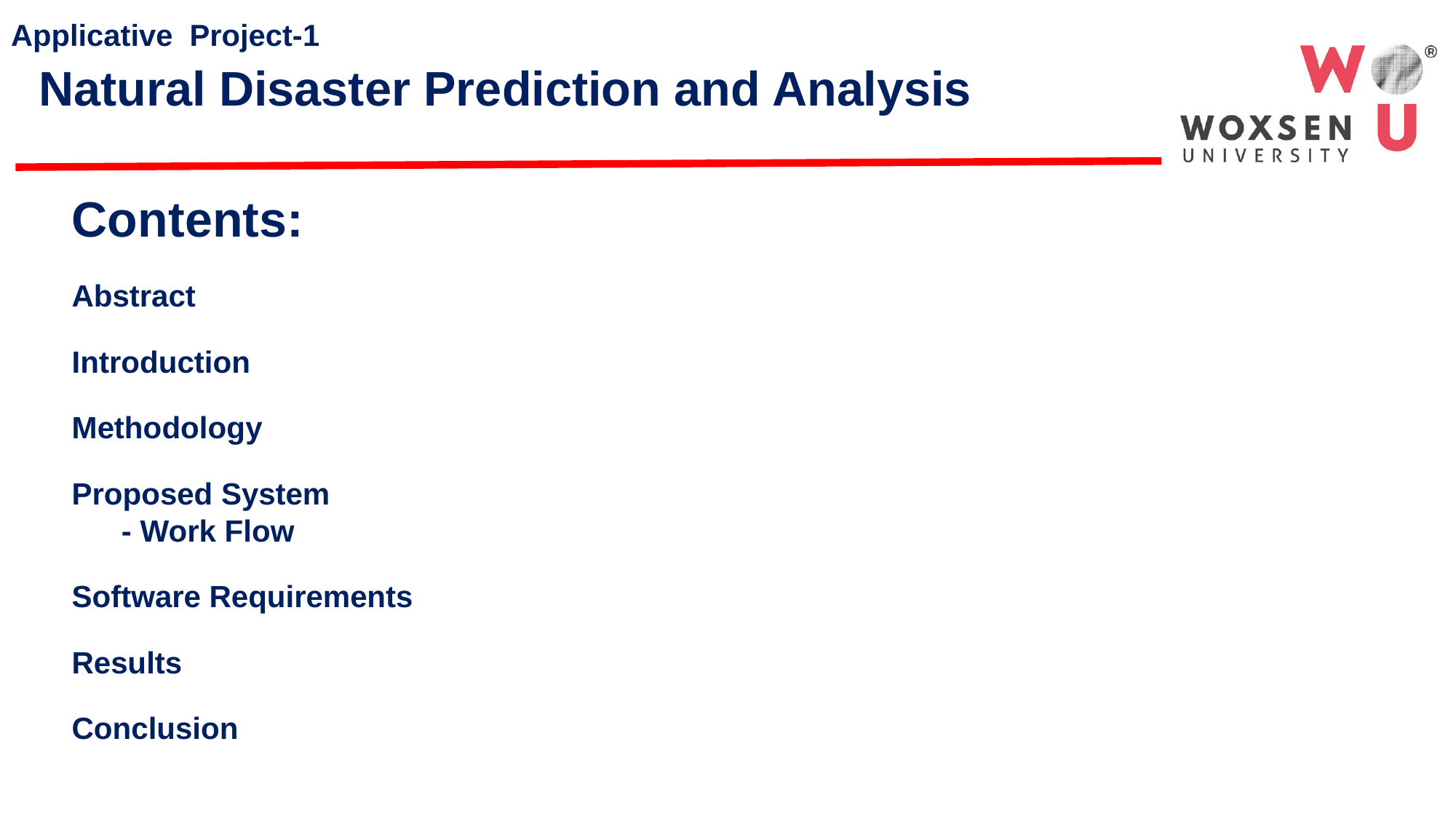

Applicative  Project-1

Natural Disaster Prediction and Analysis

Contents:

Abstract

Introduction

Methodology

Proposed System
- Work Flow

Software Requirements

Results

Conclusion